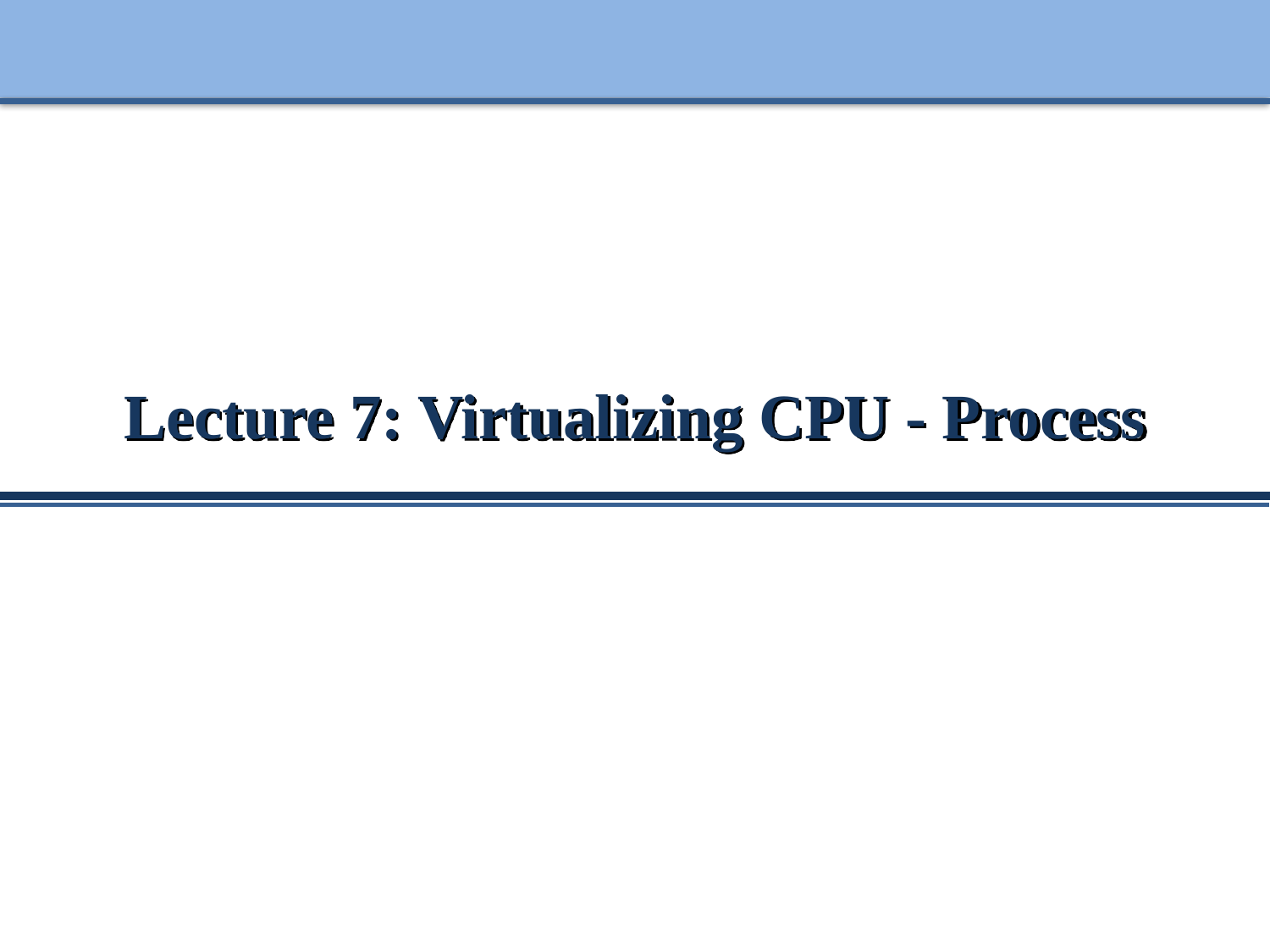

# Lecture 7: Virtualizing CPU - Process